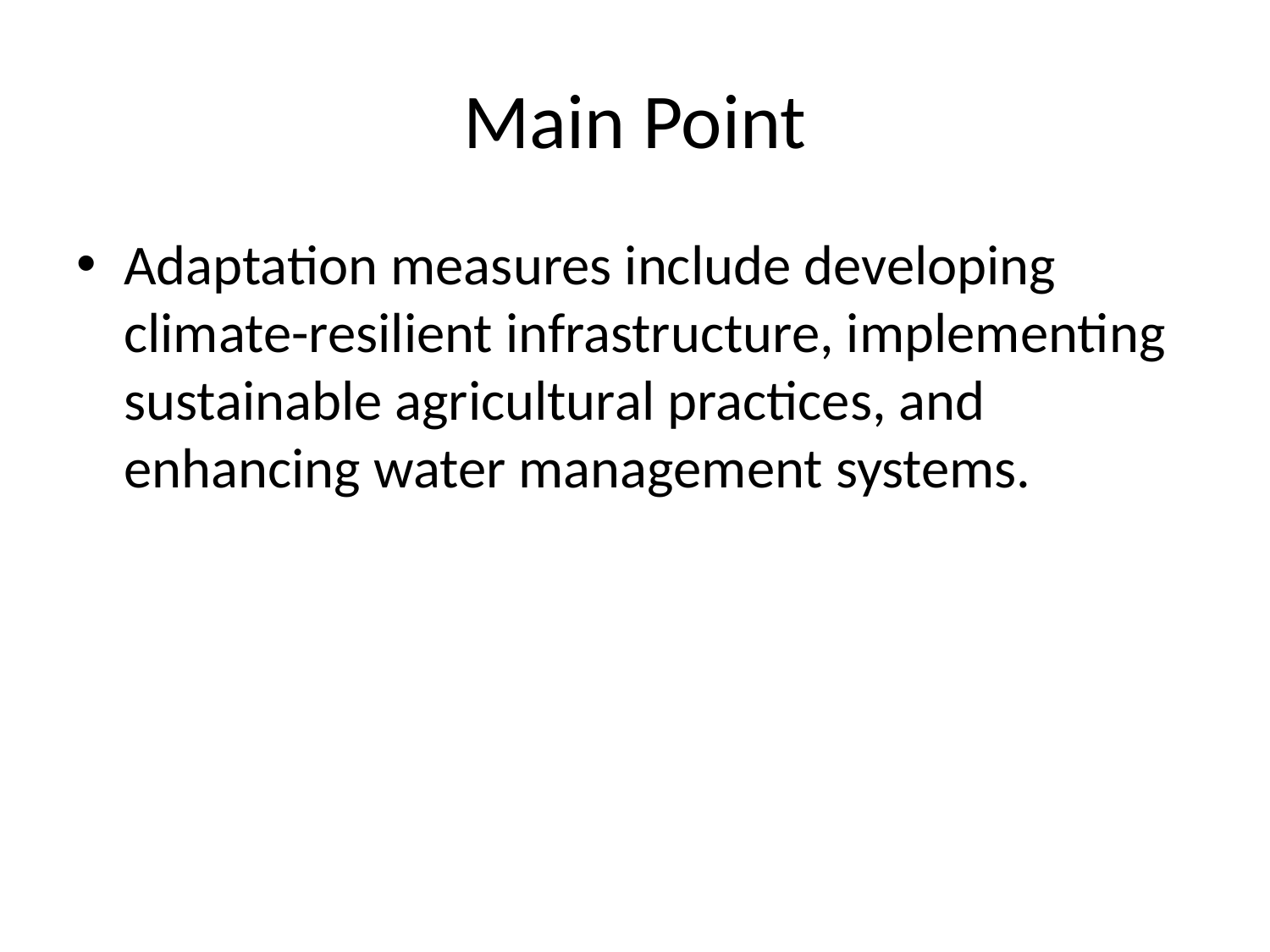

# Main Point
Adaptation measures include developing climate-resilient infrastructure, implementing sustainable agricultural practices, and enhancing water management systems.